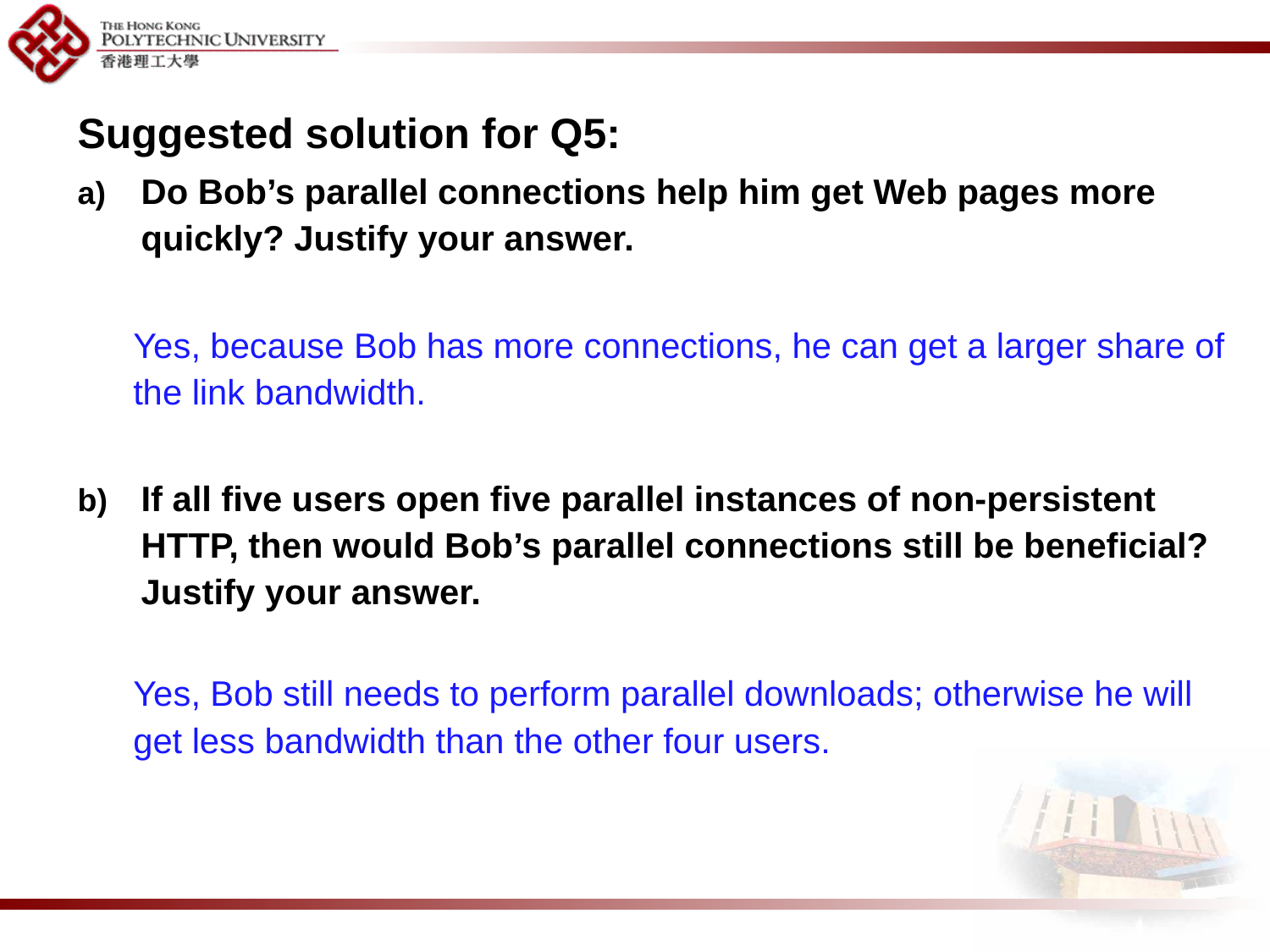

Suggested solution for Q5:
Do Bob’s parallel connections help him get Web pages more quickly? Justify your answer.

Yes, because Bob has more connections, he can get a larger share of the link bandwidth.

If all five users open five parallel instances of non-persistent HTTP, then would Bob’s parallel connections still be beneficial? Justify your answer.

Yes, Bob still needs to perform parallel downloads; otherwise he will get less bandwidth than the other four users.